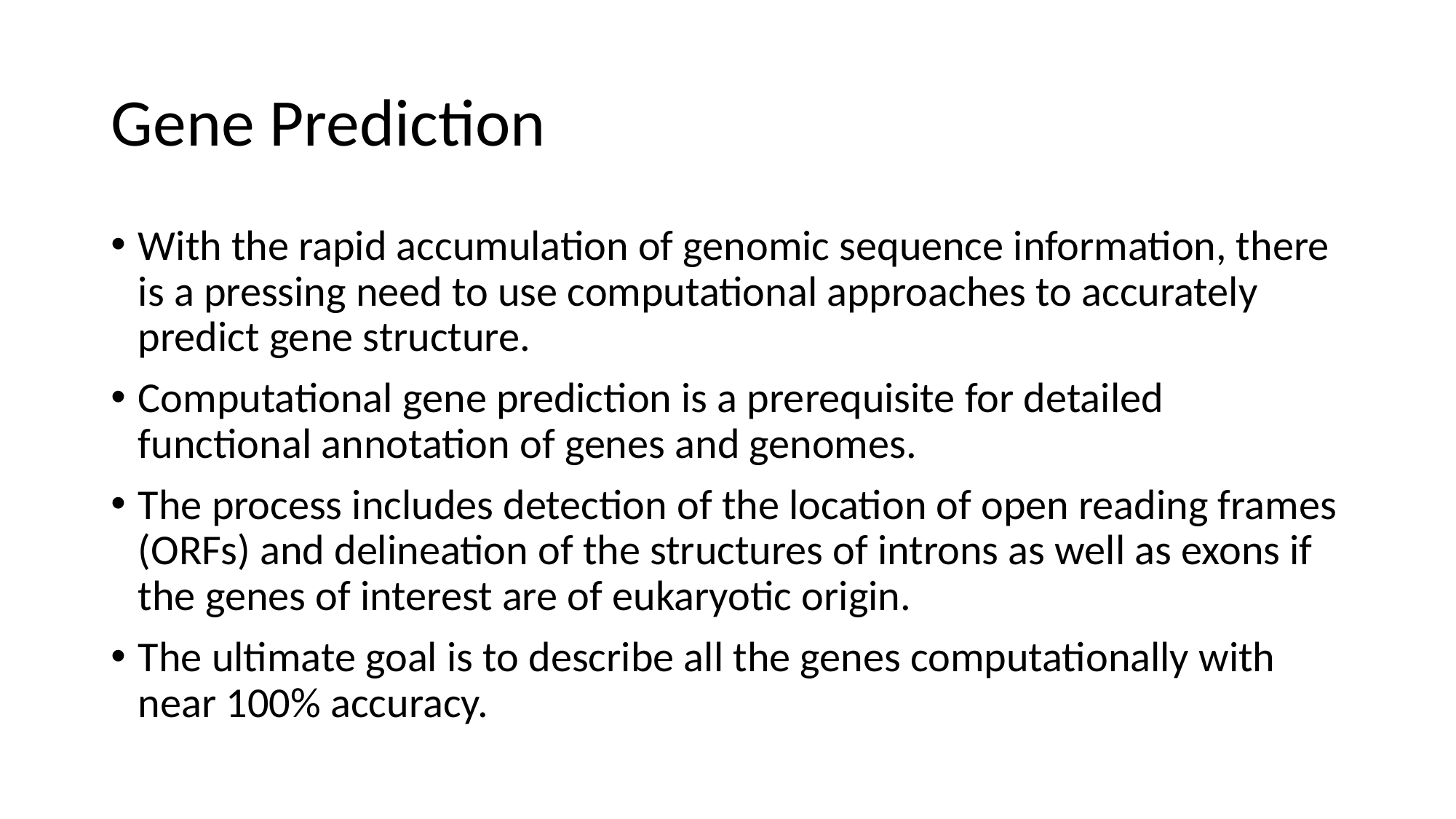

# Gene Prediction
With the rapid accumulation of genomic sequence information, there is a pressing need to use computational approaches to accurately predict gene structure.
Computational gene prediction is a prerequisite for detailed functional annotation of genes and genomes.
The process includes detection of the location of open reading frames (ORFs) and delineation of the structures of introns as well as exons if the genes of interest are of eukaryotic origin.
The ultimate goal is to describe all the genes computationally with near 100% accuracy.